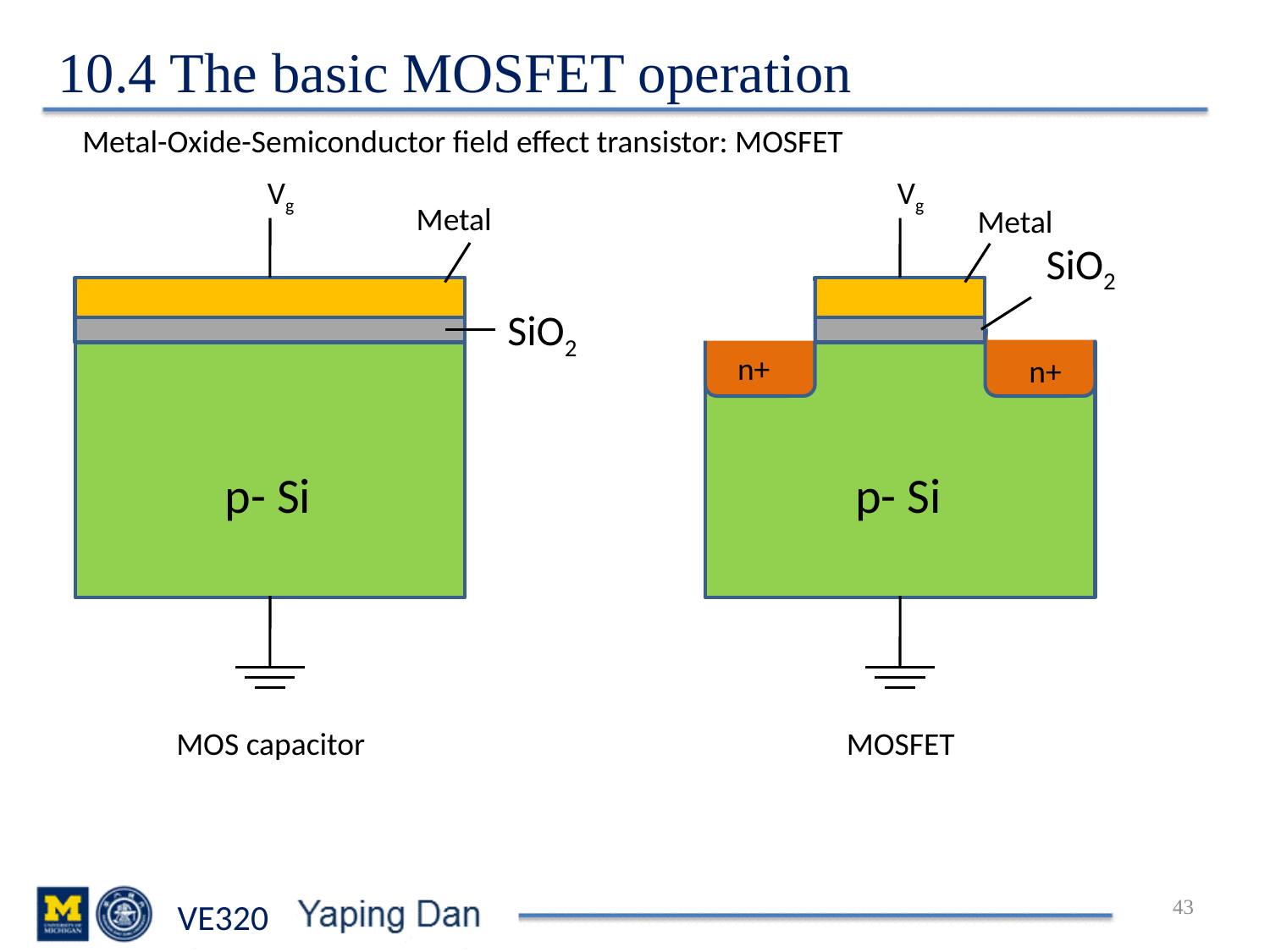

10.4 The basic MOSFET operation
Metal-Oxide-Semiconductor field effect transistor: MOSFET
Vg
Metal

SiO2

p- Si
MOS capacitor
Vg
Metal
SiO2

n+
n+
p- Si
MOSFET
43